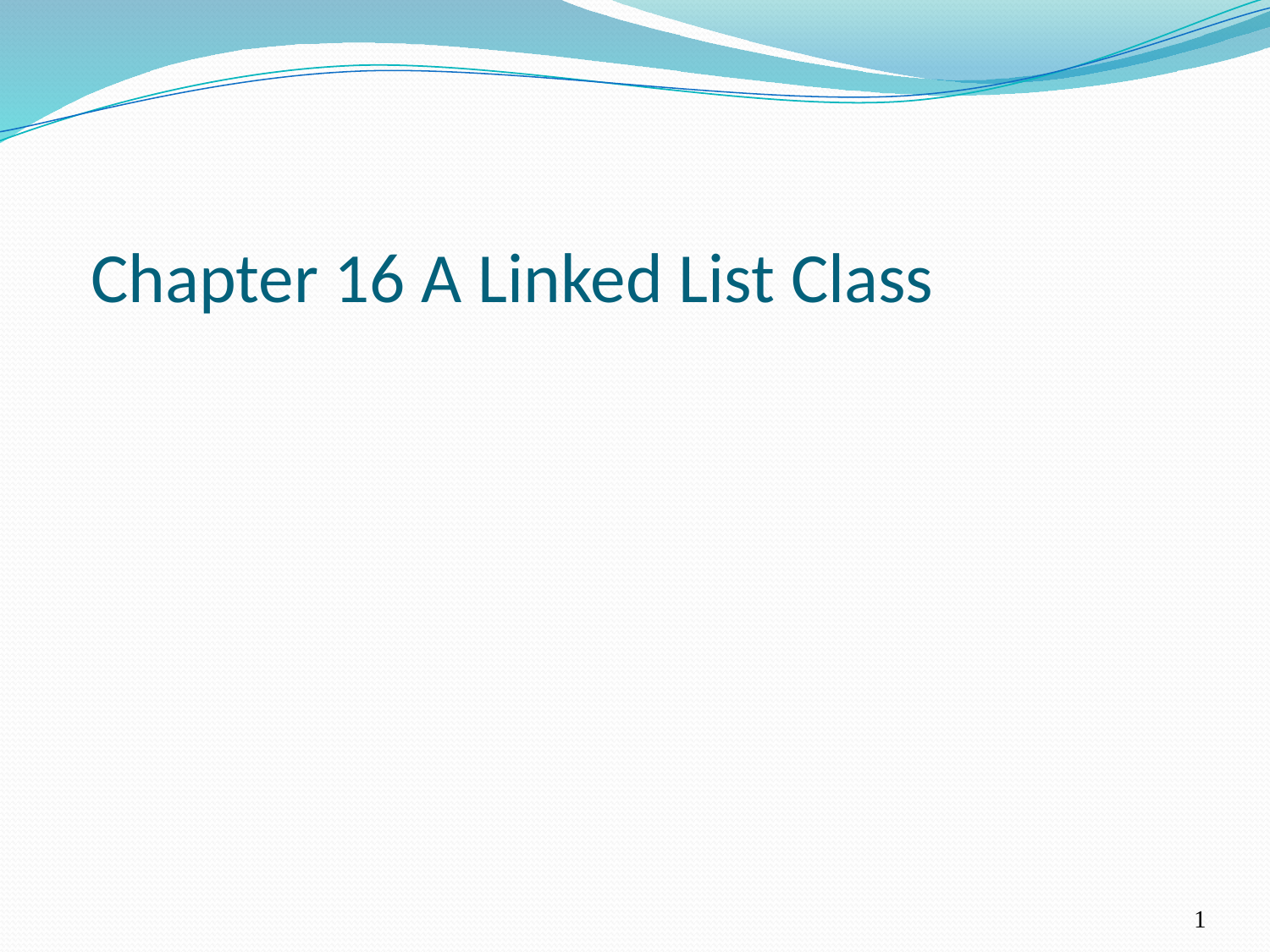

# Chapter 16 A Linked List Class

1